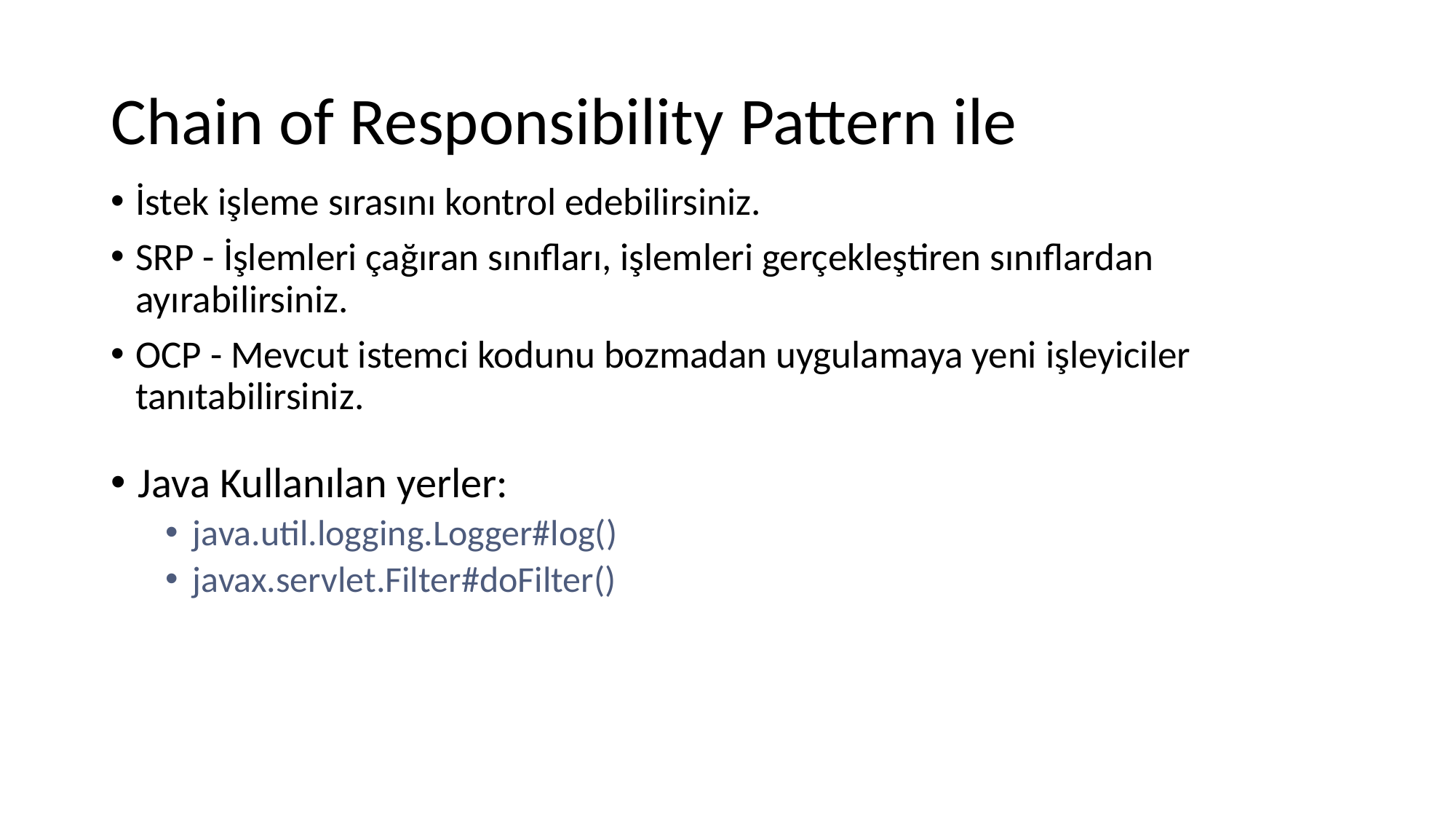

# Chain of Responsibility Pattern ile
İstek işleme sırasını kontrol edebilirsiniz.
SRP - İşlemleri çağıran sınıfları, işlemleri gerçekleştiren sınıflardan ayırabilirsiniz.
OCP - Mevcut istemci kodunu bozmadan uygulamaya yeni işleyiciler tanıtabilirsiniz.

Java Kullanılan yerler:
java.util.logging.Logger#log()
javax.servlet.Filter#doFilter()